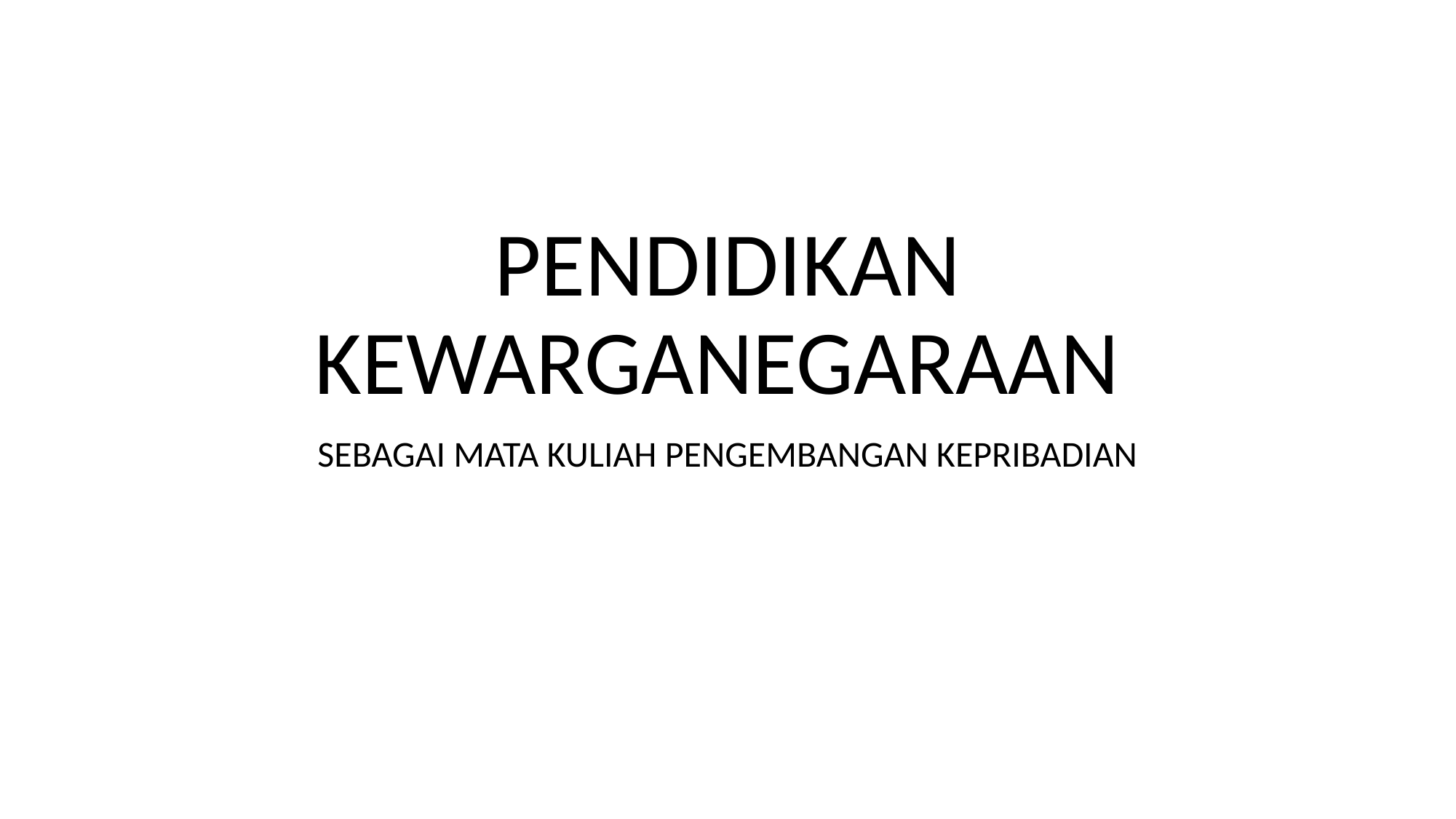

# PENDIDIKAN KEWARGANEGARAAN
SEBAGAI MATA KULIAH PENGEMBANGAN KEPRIBADIAN